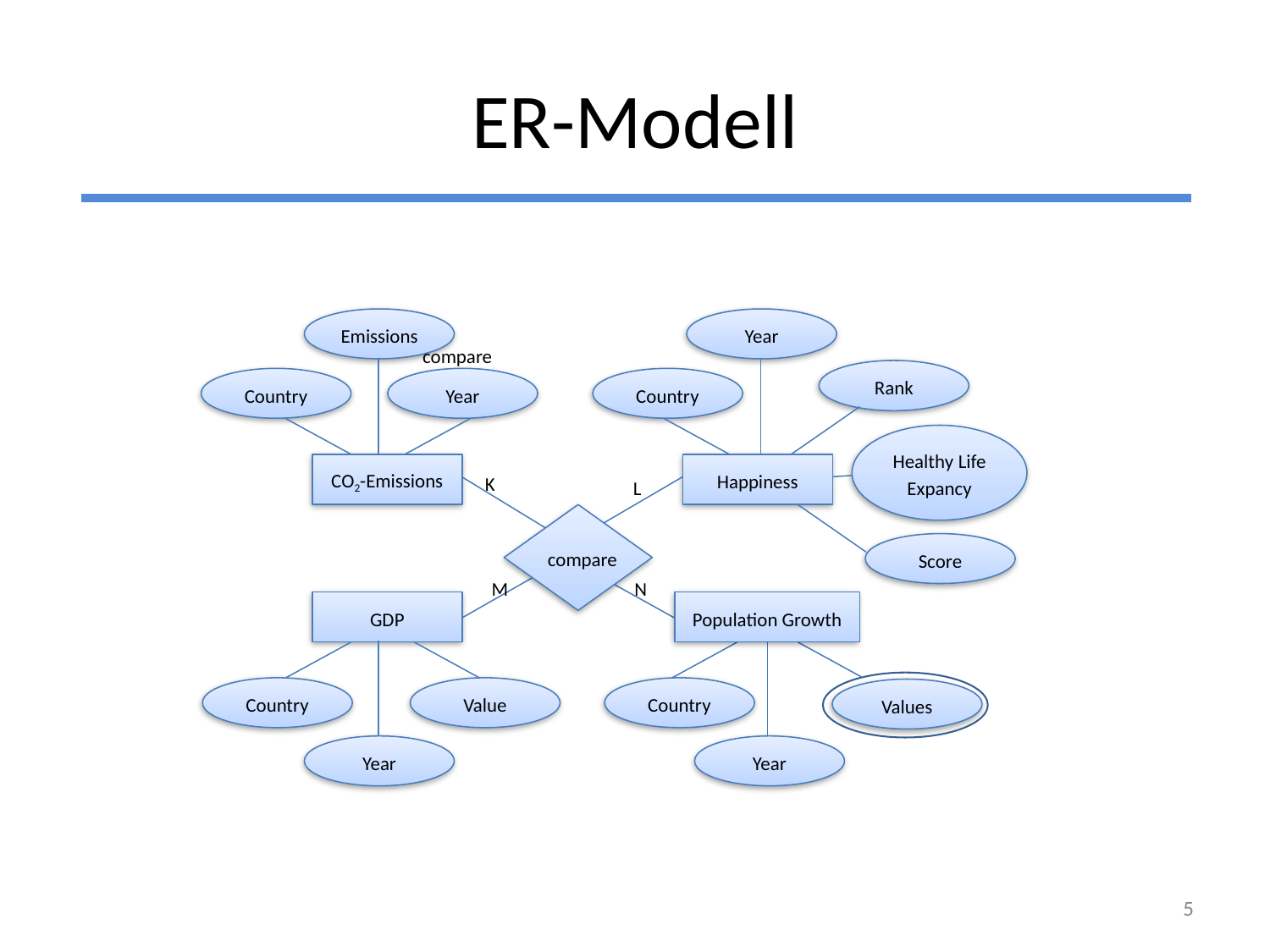

# ER-Modell
Emissions
Year
Rank
Country
Year
Country
Healthy Life Expancy
CO2-Emissions
Happiness
K
L

Score
M
N
GDP

Values
Country
Value
Country
Year
Year
Population Growth
compare
compare
5